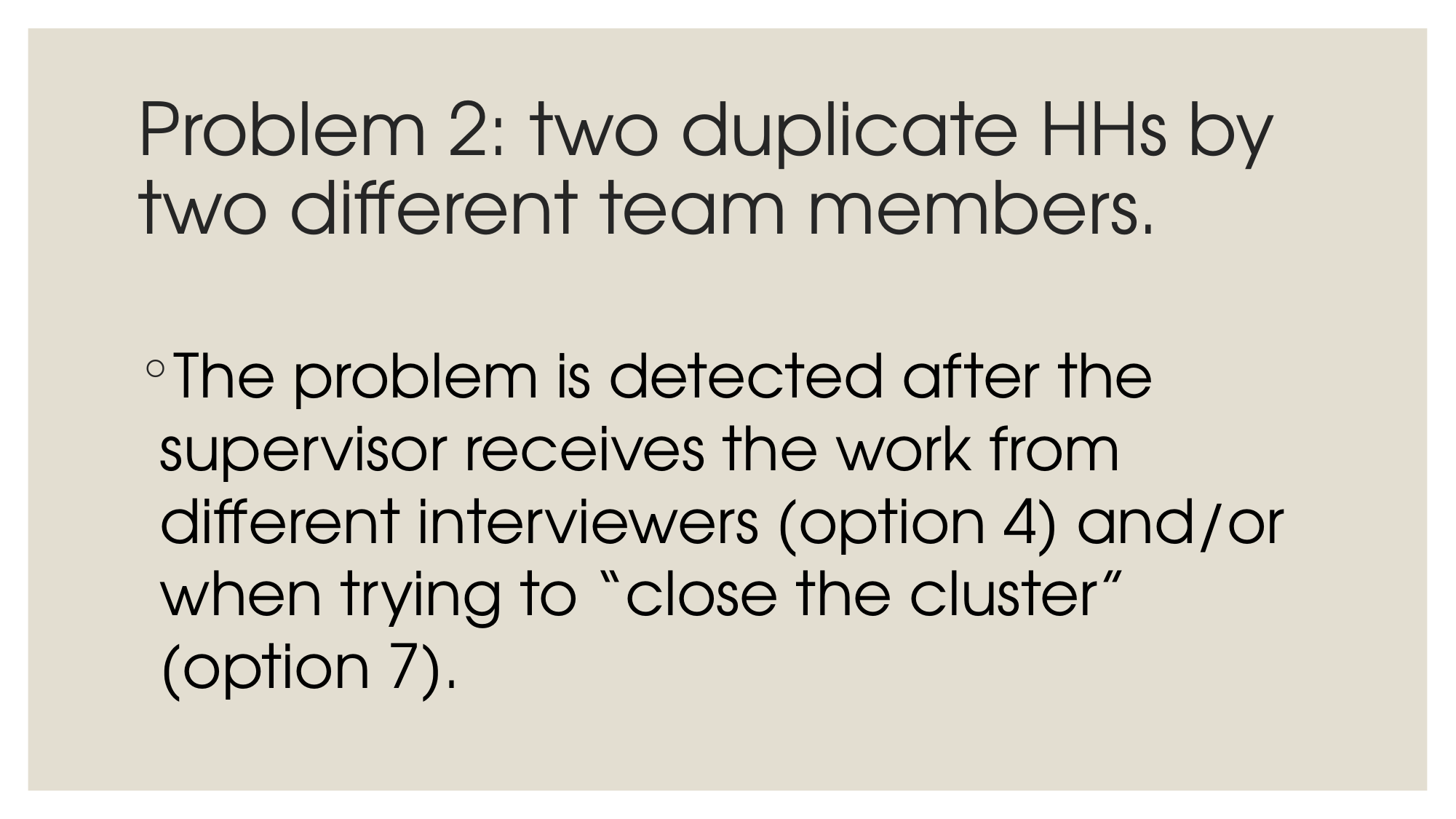

# Problem 2: two duplicate HHs by two different team members.
The problem is detected after the supervisor receives the work from different interviewers (option 4) and/or when trying to “close the cluster” (option 7).